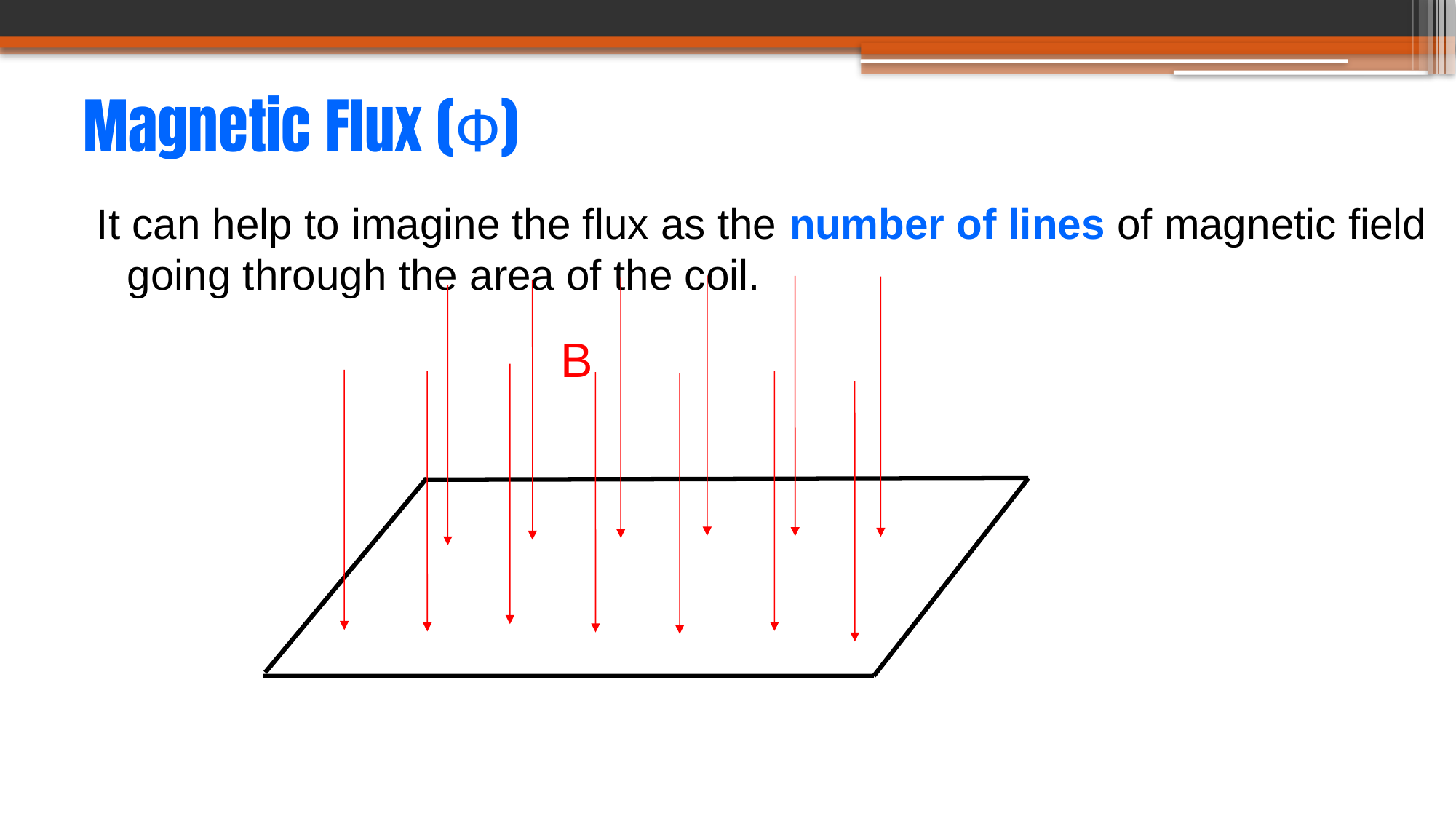

# Magnetic Flux (Ф)
It can help to imagine the flux as the number of lines of magnetic field going through the area of the coil.

B